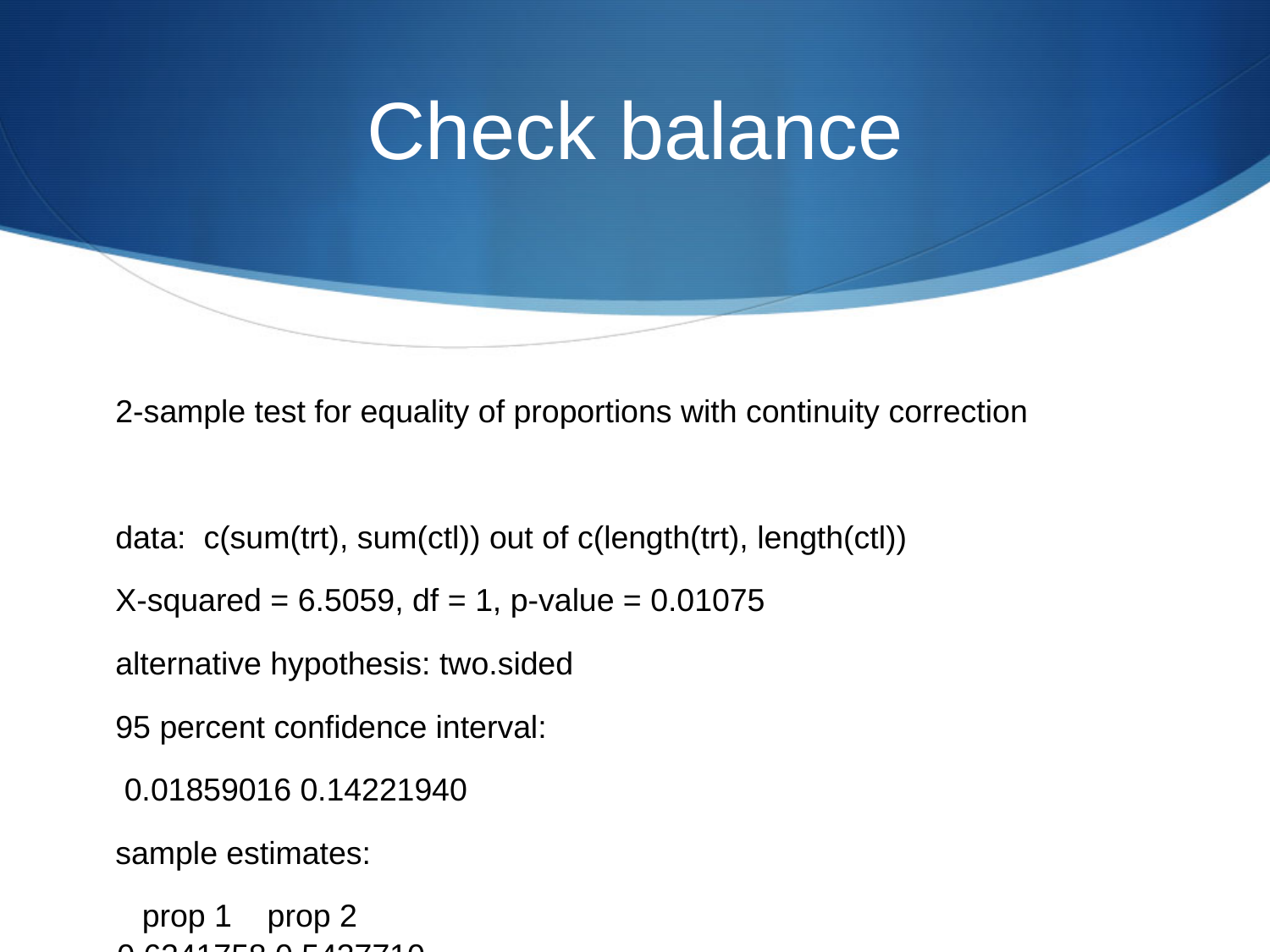

# Check balance
2-sample test for equality of proportions with continuity correction

data:  c(sum(trt), sum(ctl)) out of c(length(trt), length(ctl))
X-squared = 6.5059, df = 1, p-value = 0.01075
alternative hypothesis: two.sided
95 percent confidence interval:
 0.01859016 0.14221940
sample estimates:
   prop 1    prop 2
0.6241758 0.5437710